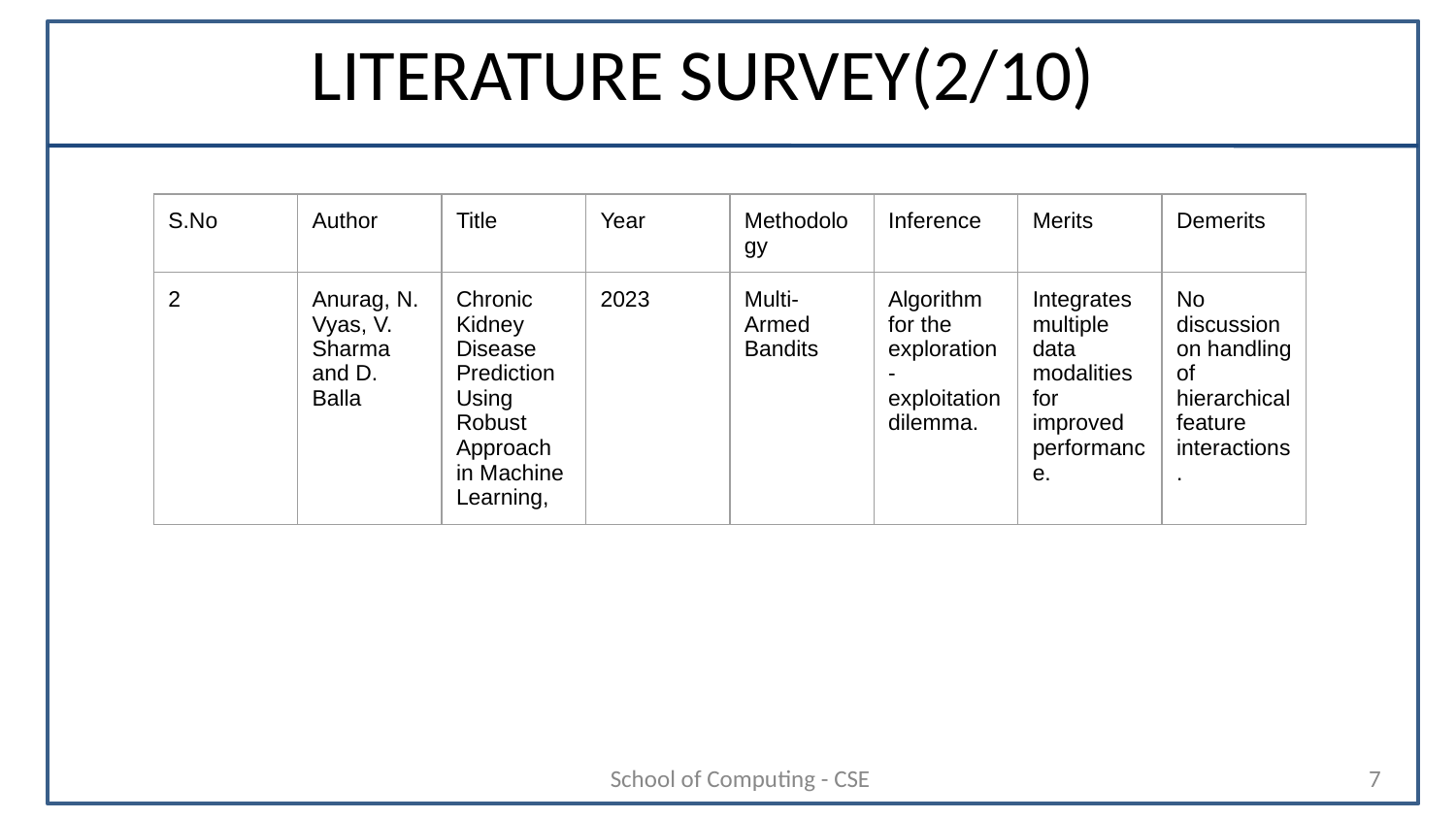

# LITERATURE SURVEY(2/10)
| S.No | Author | Title | Year | Methodology | Inference | Merits | Demerits |
| --- | --- | --- | --- | --- | --- | --- | --- |
| 2 | Anurag, N. Vyas, V. Sharma and D. Balla | Chronic Kidney Disease Prediction Using Robust Approach in Machine Learning, | 2023 | Multi-Armed Bandits | Algorithm for the exploration-exploitation dilemma. | Integrates multiple data modalities for improved performance. | No discussion on handling of hierarchical feature interactions. |

School of Computing - CSE
7